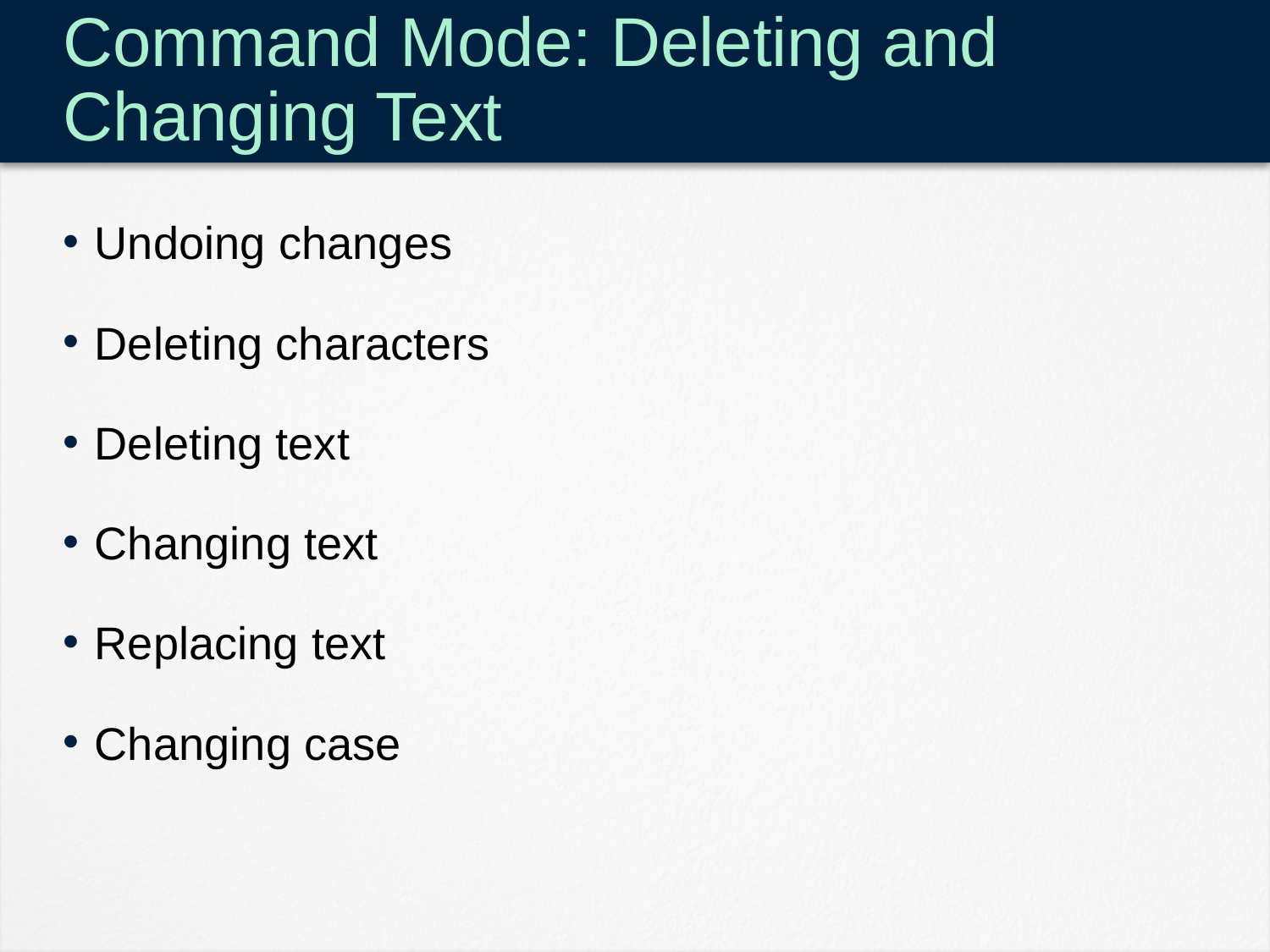

# Command Mode: Deleting and Changing Text
Undoing changes
Deleting characters
Deleting text
Changing text
Replacing text
Changing case